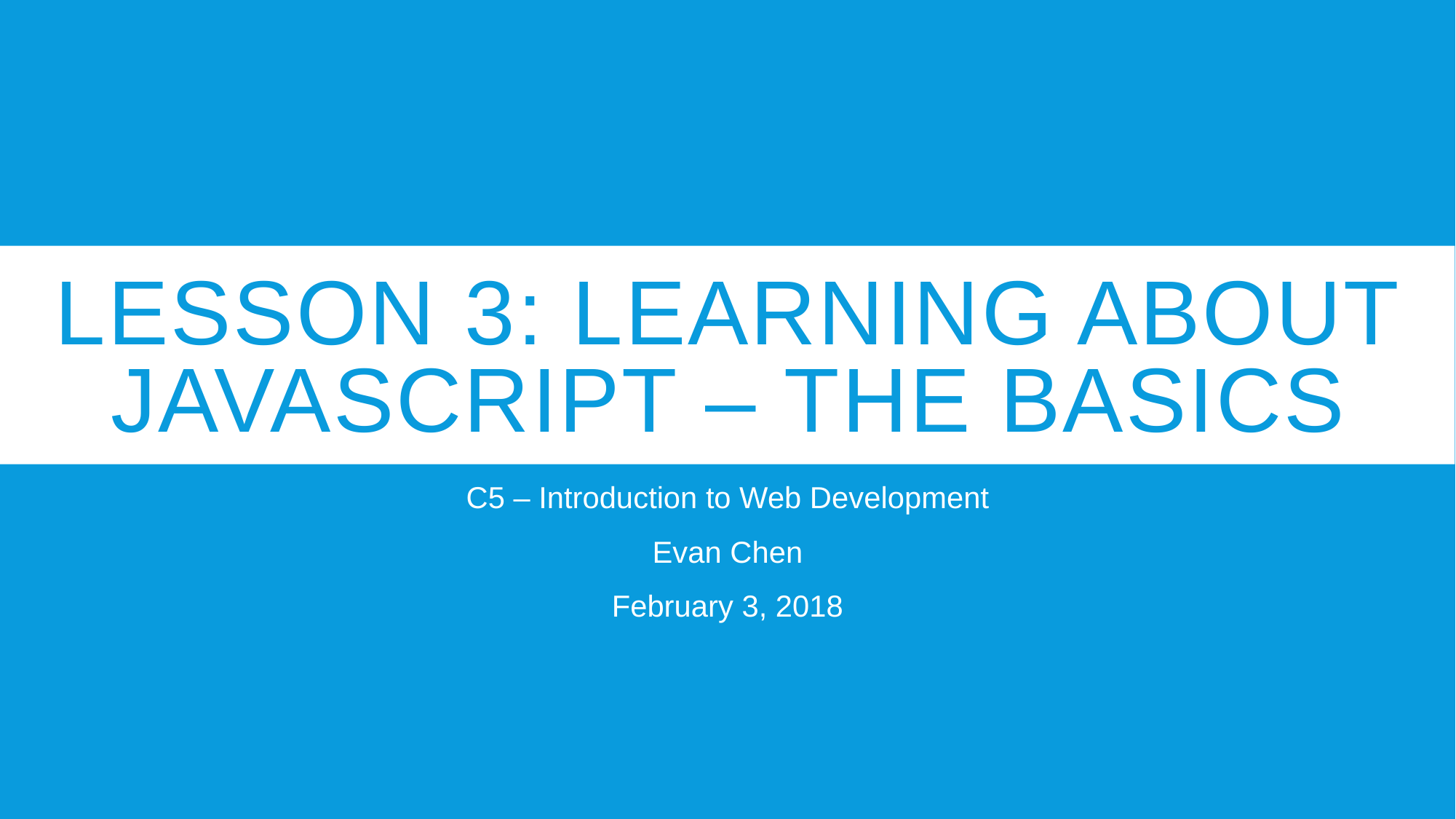

# Lesson 3: Learning About JavaScript – The Basics
C5 – Introduction to Web Development
Evan Chen
February 3, 2018